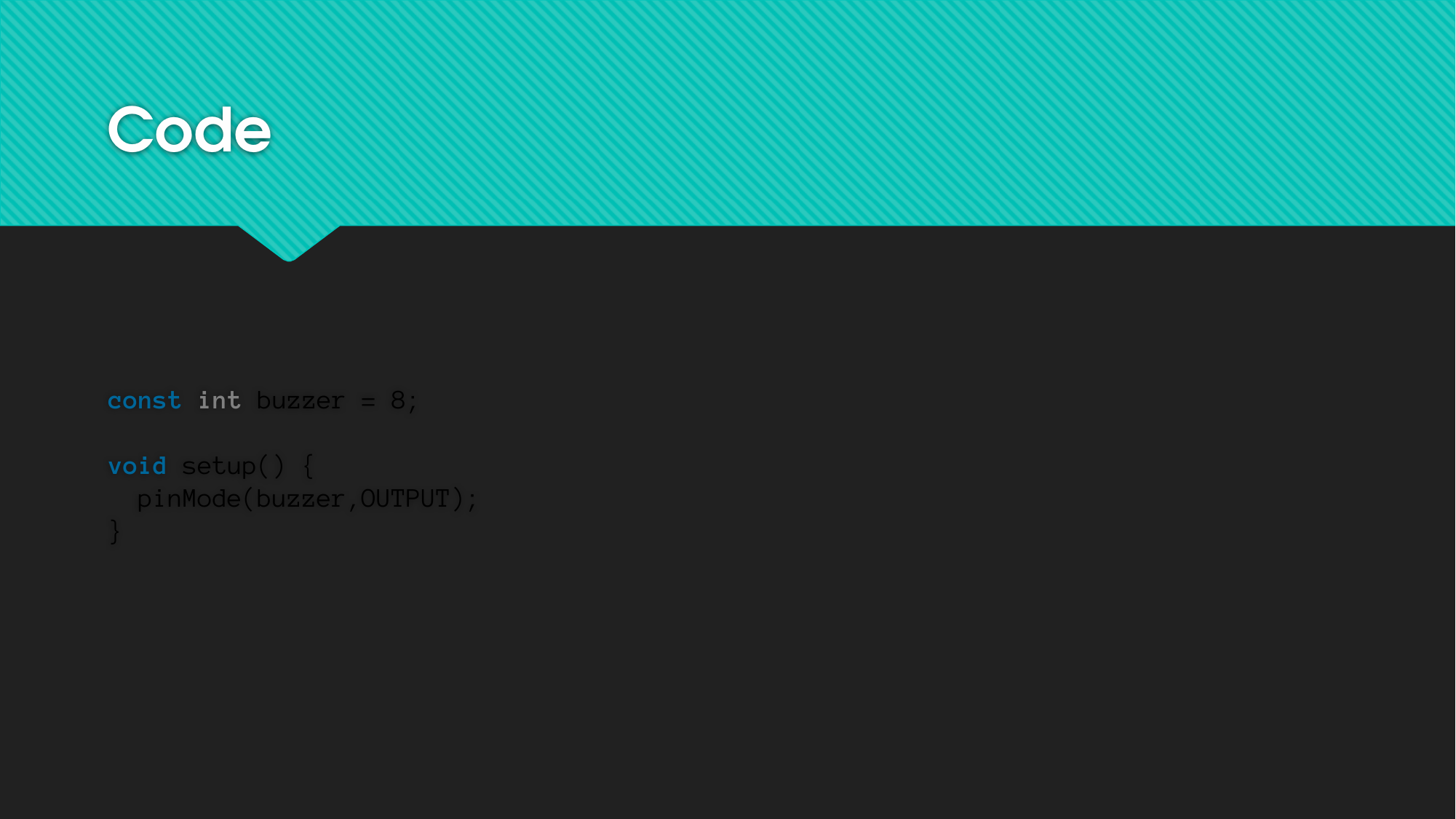

# Code
const int buzzer = 8;

void setup() {
  pinMode(buzzer,OUTPUT);
}